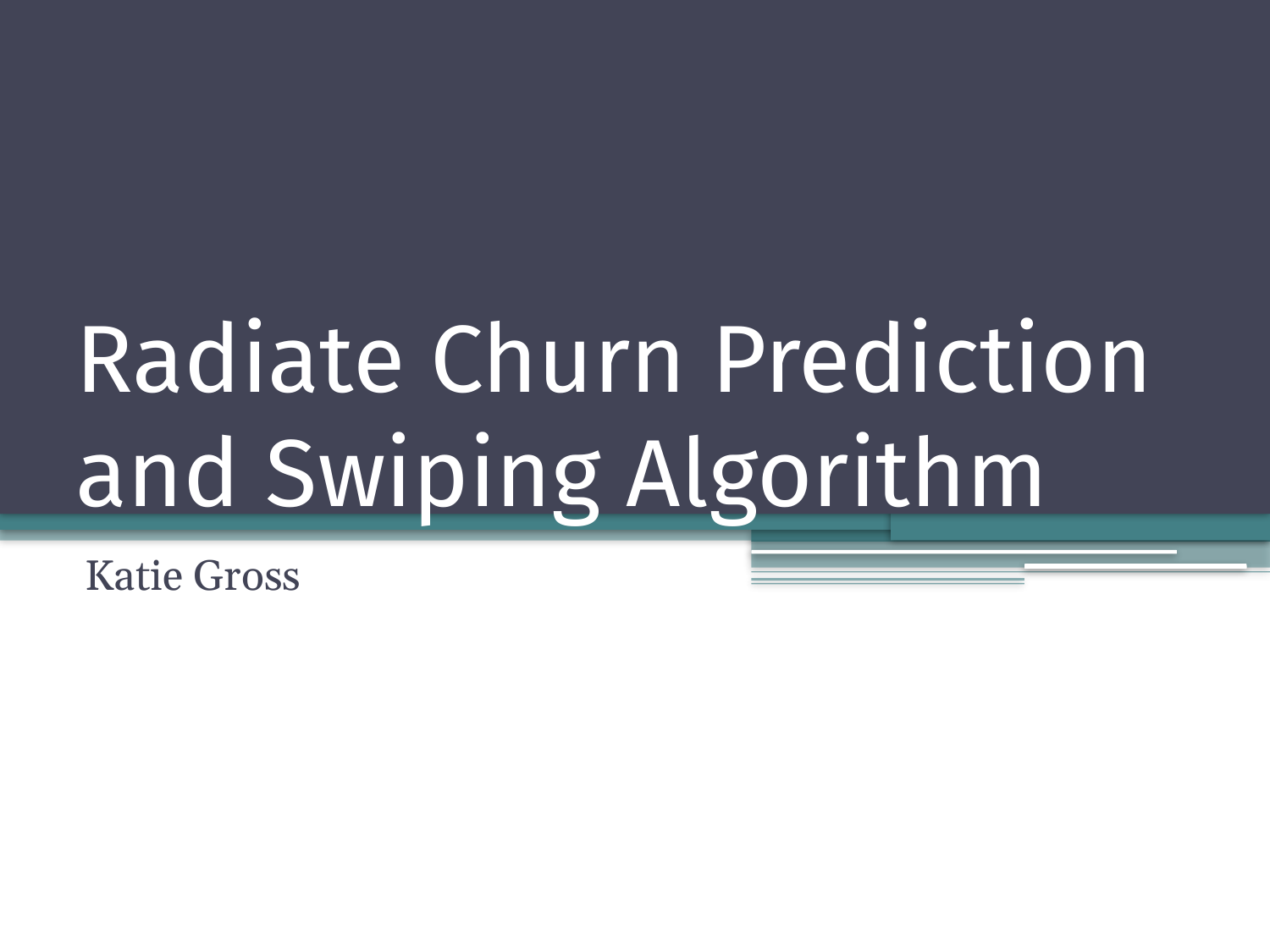

# Radiate Churn Prediction and Swiping Algorithm
Katie Gross